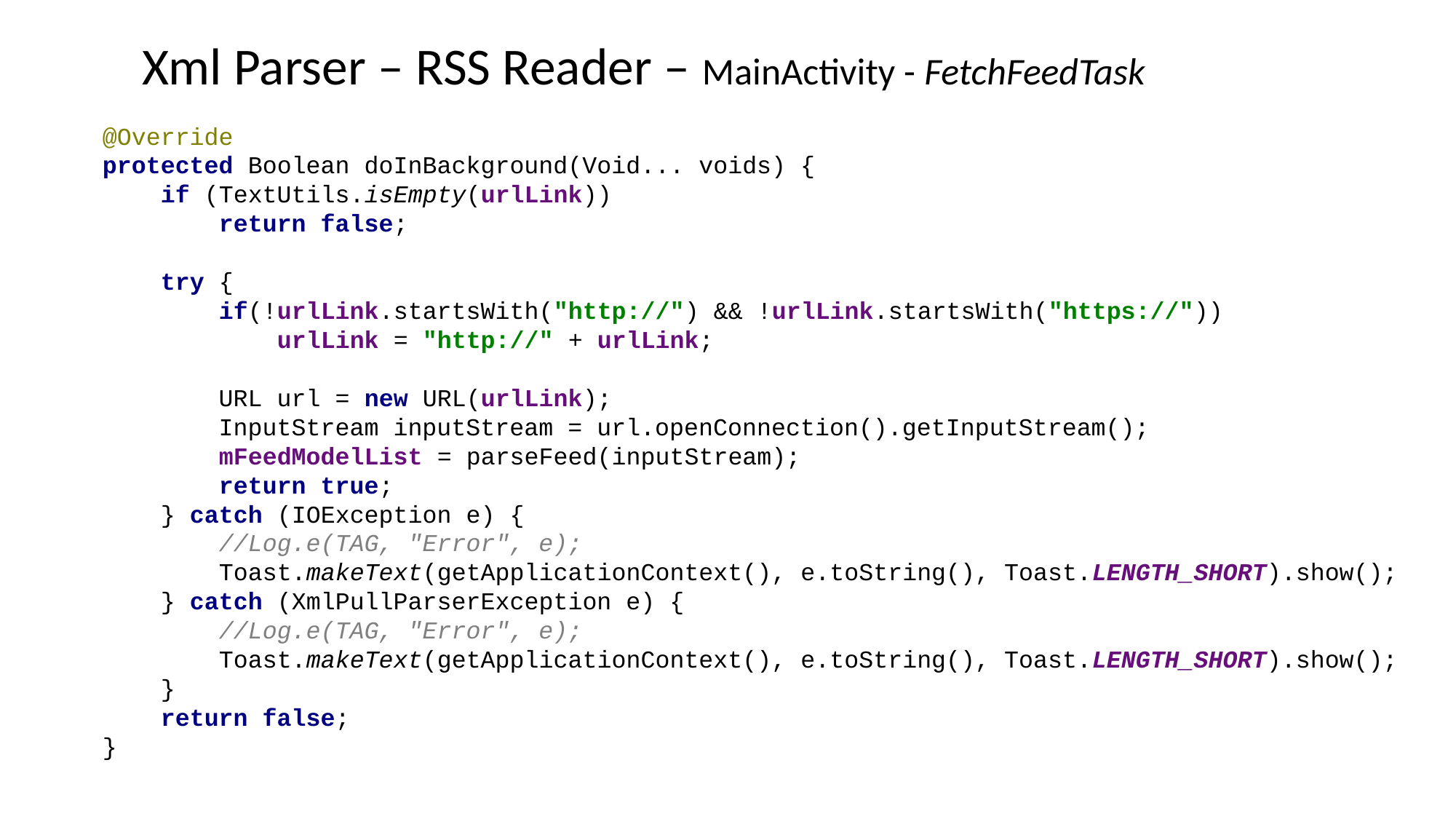

# Xml Parser – RSS Reader – MainActivity - FetchFeedTask
@Override
protected Boolean doInBackground(Void... voids) {
    if (TextUtils.isEmpty(urlLink))
        return false;
    try {
        if(!urlLink.startsWith("http://") && !urlLink.startsWith("https://"))
            urlLink = "http://" + urlLink;
        URL url = new URL(urlLink);
        InputStream inputStream = url.openConnection().getInputStream();
        mFeedModelList = parseFeed(inputStream);
        return true;
    } catch (IOException e) {
        //Log.e(TAG, "Error", e);
        Toast.makeText(getApplicationContext(), e.toString(), Toast.LENGTH_SHORT).show();
    } catch (XmlPullParserException e) {
        //Log.e(TAG, "Error", e);
        Toast.makeText(getApplicationContext(), e.toString(), Toast.LENGTH_SHORT).show();
    }
    return false;
}